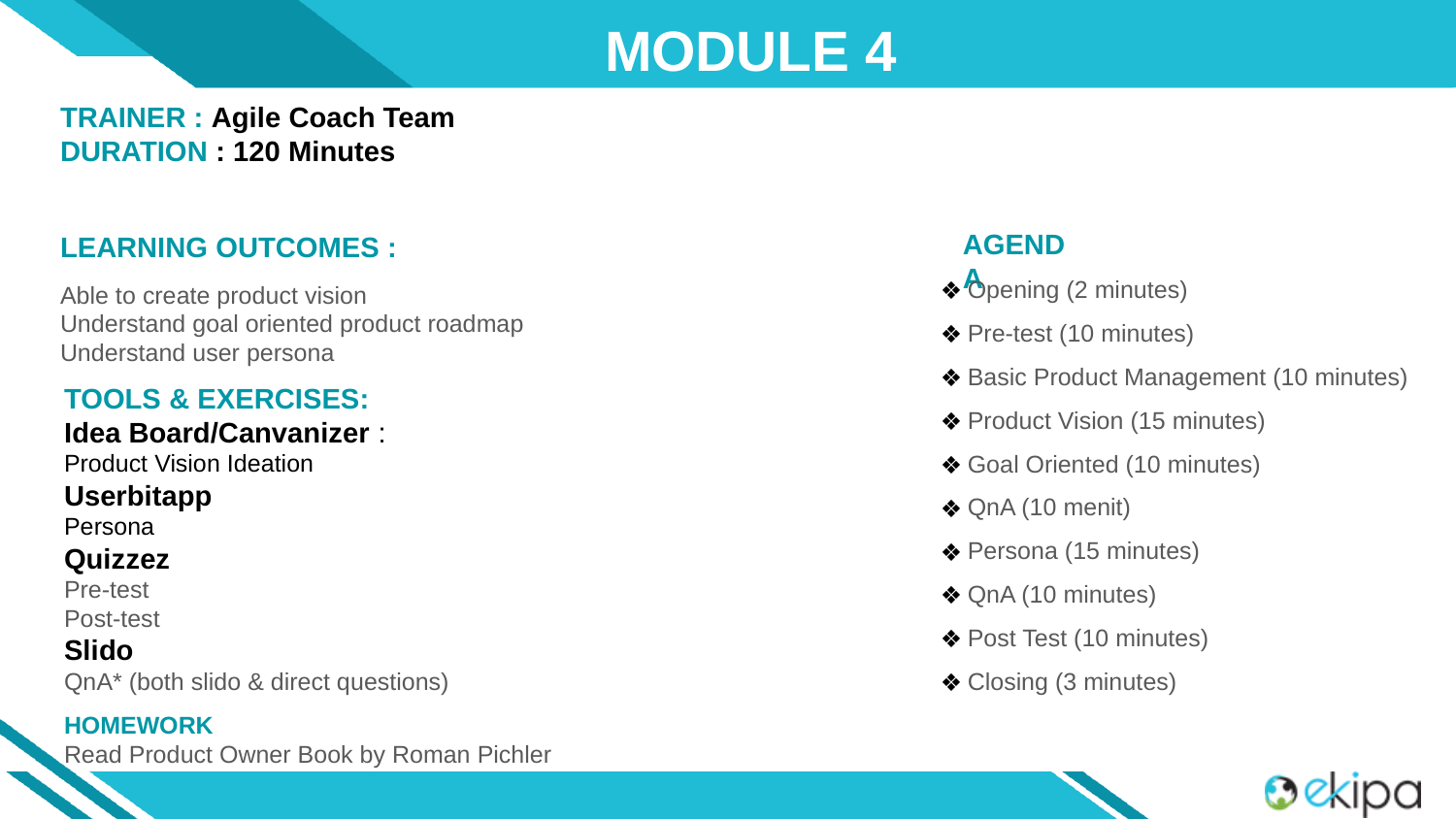

# MODULE 4
TRAINER : Agile Coach Team
DURATION : 120 Minutes

AGENDA
LEARNING OUTCOMES :
Opening (2 minutes)
Pre-test (10 minutes)
Basic Product Management (10 minutes)
Product Vision (15 minutes)
Goal Oriented (10 minutes)
QnA (10 menit)
Persona (15 minutes)
QnA (10 minutes)
Post Test (10 minutes)
Closing (3 minutes)
Able to create product vision
Understand goal oriented product roadmap
Understand user persona
TOOLS & EXERCISES:
Idea Board/Canvanizer :
Product Vision Ideation
Userbitapp
Persona
Quizzez
Pre-test
Post-test
Slido
QnA* (both slido & direct questions)
HOMEWORK
Read Product Owner Book by Roman Pichler